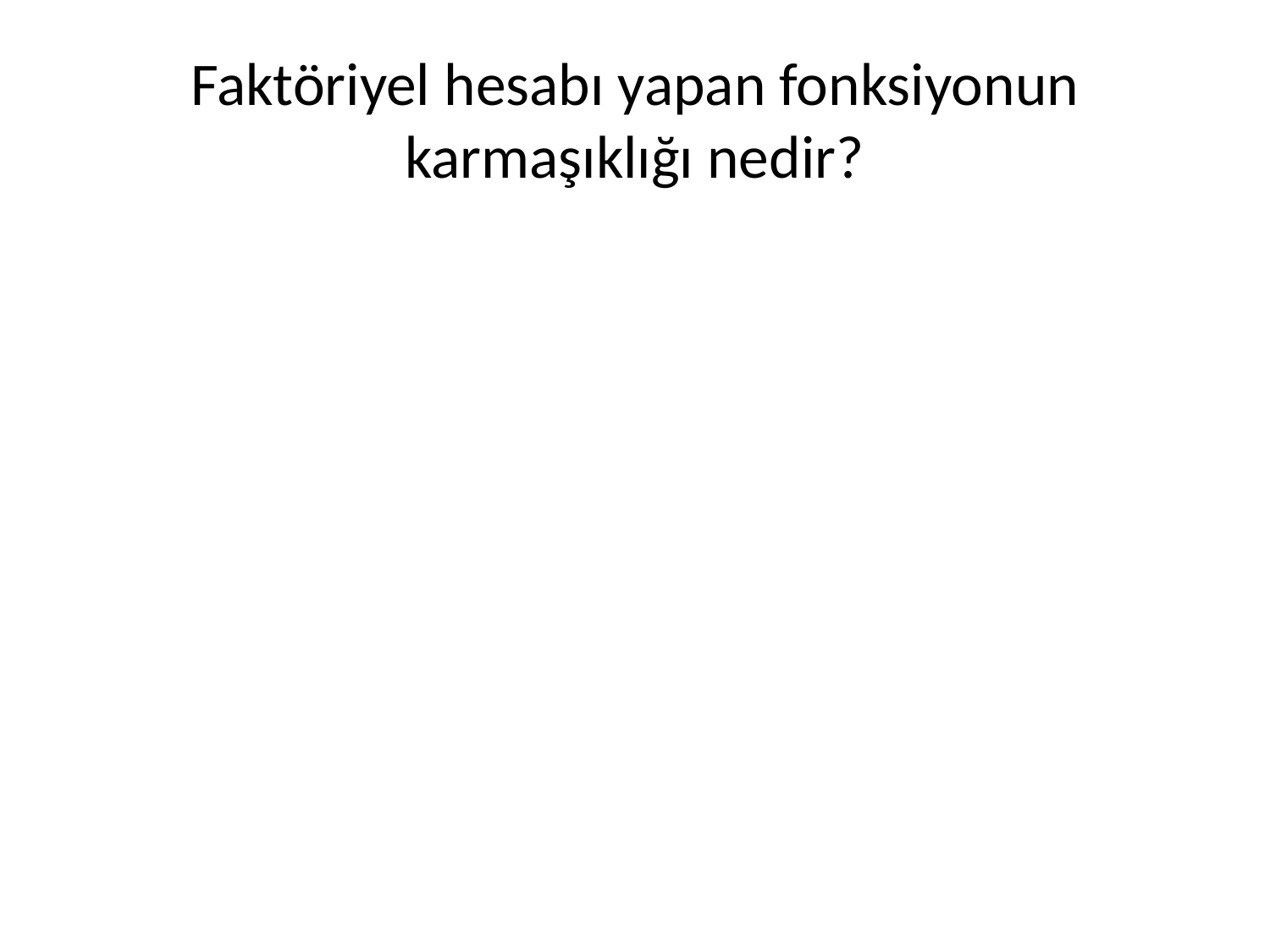

# Faktöriyel hesabı yapan fonksiyonun karmaşıklığı nedir?